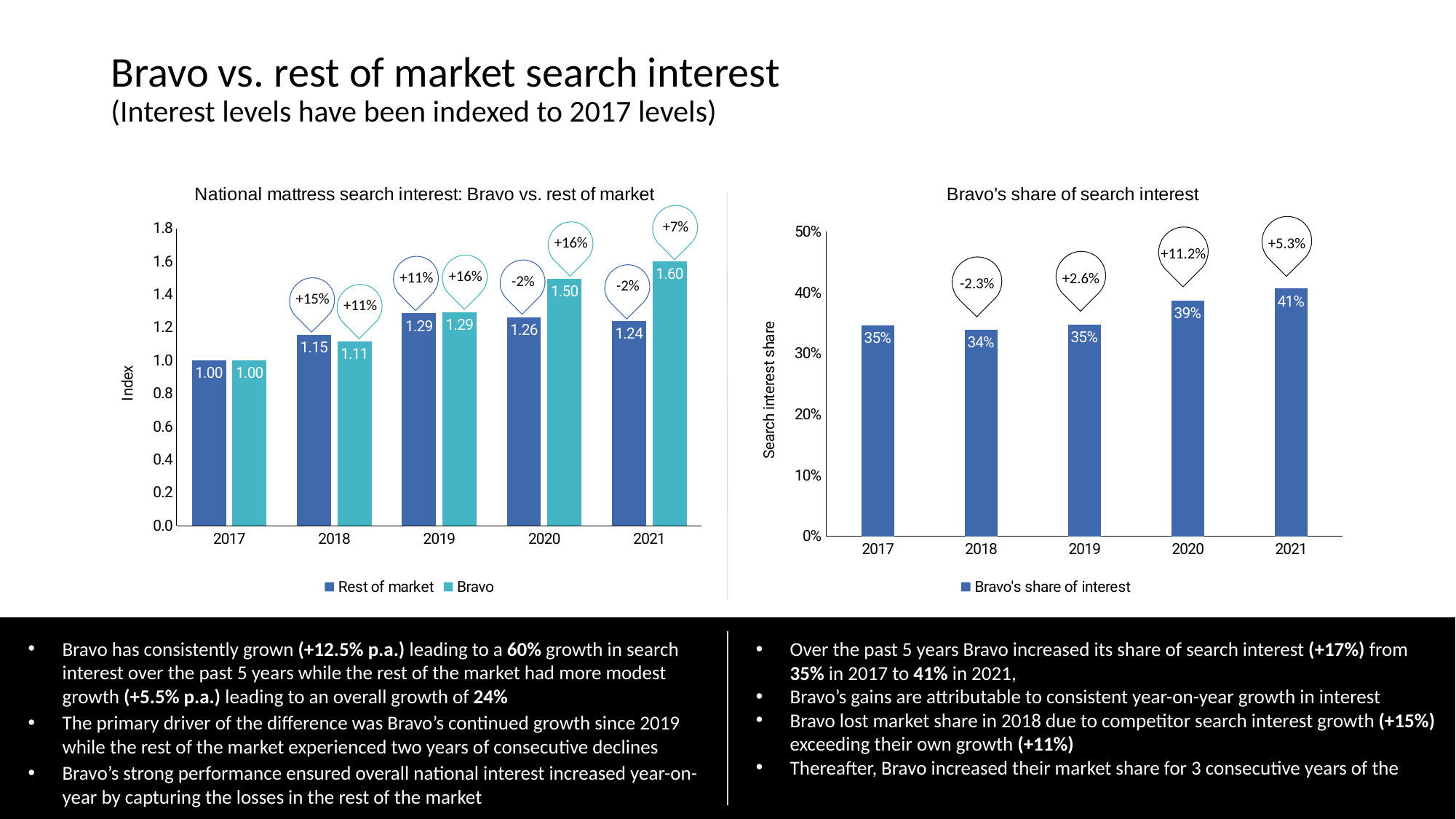

# Bravo vs. rest of market search interest (Interest levels have been indexed to 2017 levels)

### Chart: National mattress search interest: Bravo vs. rest of market

| Category | Rest of market | Bravo |
|---|---|---|
| 2017 | 1.0 | 1.0 |
| 2018 | 1.15480649188514 | 1.11442006269592 |
| 2019 | 1.2863087806908 | 1.29153605015674 |
| 2020 | 1.26009155222638 | 1.49529780564263 |
| 2021 | 1.23928422804827 | 1.60109717868338 |

### Chart: Bravo's share of search interest

| Category |  |
|---|---|
| 2017 | 0.346833378635498 |
| 2018 | 0.338813438170121 |
| 2019 | 0.347752690441021 |
| 2020 | 0.386547811993517 |
| 2021 | 0.406891057558255 |
+7%

+5.3%

+16%

+11.2%

+2.6%

+16%

+11%

-2.3%

-2%

-2%

+15%

+11%

Bravo has consistently grown (+12.5% p.a.) leading to a 60% growth in search interest over the past 5 years while the rest of the market had more modest growth (+5.5% p.a.) leading to an overall growth of 24%
The primary driver of the difference was Bravo’s continued growth since 2019 while the rest of the market experienced two years of consecutive declines
Bravo’s strong performance ensured overall national interest increased year-on-year by capturing the losses in the rest of the market
Over the past 5 years Bravo increased its share of search interest (+17%) from 35% in 2017 to 41% in 2021,
Bravo’s gains are attributable to consistent year-on-year growth in interest
Bravo lost market share in 2018 due to competitor search interest growth (+15%) exceeding their own growth (+11%)
Thereafter, Bravo increased their market share for 3 consecutive years of the
(5.3%)